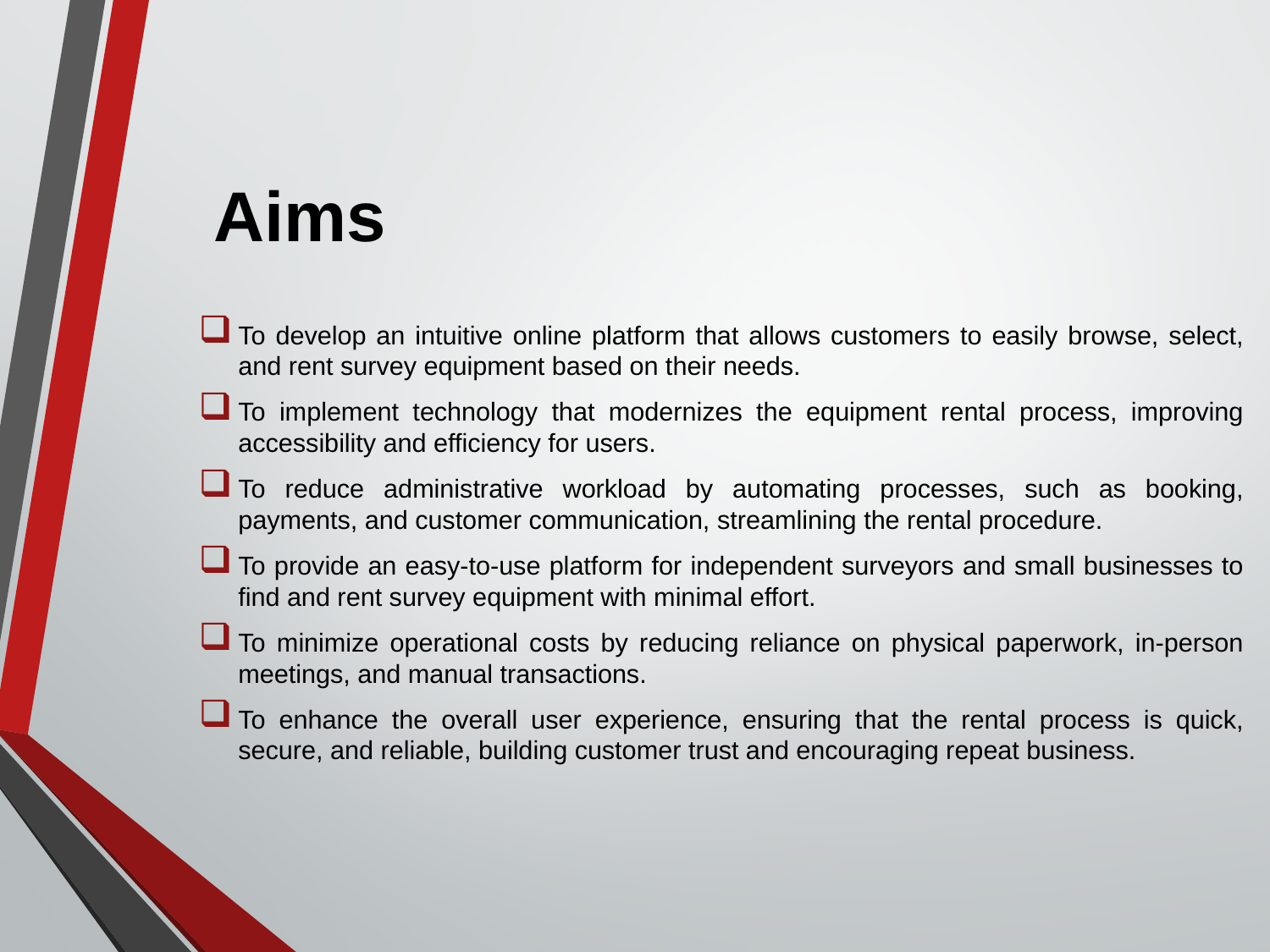

# Aims
To develop an intuitive online platform that allows customers to easily browse, select, and rent survey equipment based on their needs.
To implement technology that modernizes the equipment rental process, improving accessibility and efficiency for users.
To reduce administrative workload by automating processes, such as booking, payments, and customer communication, streamlining the rental procedure.
To provide an easy-to-use platform for independent surveyors and small businesses to find and rent survey equipment with minimal effort.
To minimize operational costs by reducing reliance on physical paperwork, in-person meetings, and manual transactions.
To enhance the overall user experience, ensuring that the rental process is quick, secure, and reliable, building customer trust and encouraging repeat business.